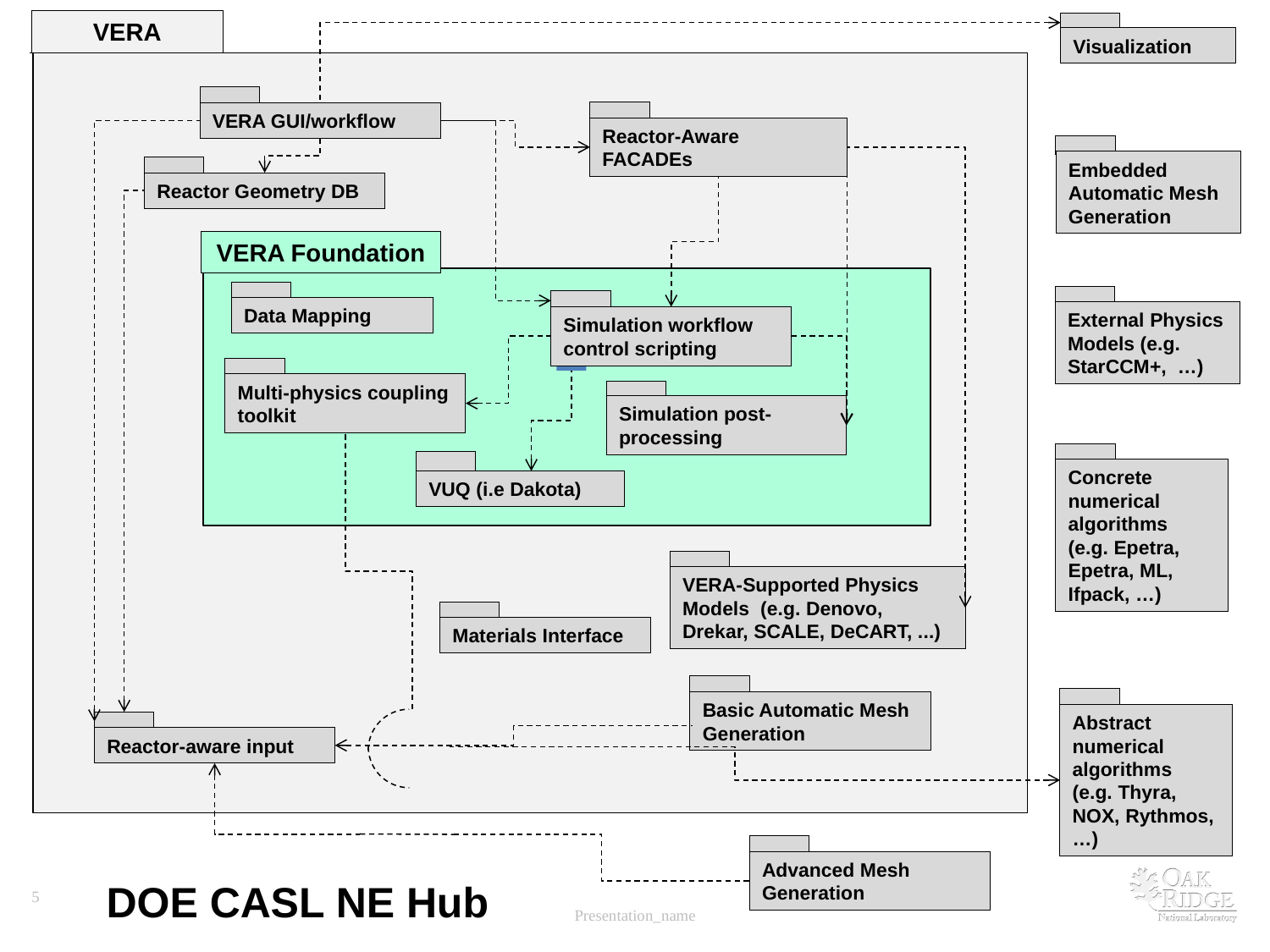

VERA

Visualization

VERA GUI/workflow

Reactor-Aware  FACADEs

Embedded Automatic Mesh Generation

Reactor Geometry DB
VERA Foundation

Data Mapping

External Physics Models (e.g. StarCCM+,  …)

Simulation workflow control scripting

Multi-physics coupling toolkit

Simulation post-processing

Concrete numerical algorithms
(e.g. Epetra, Epetra, ML, Ifpack, …)

VUQ (i.e Dakota)

VERA-Supported Physics Models  (e.g. Denovo, Drekar, SCALE, DeCART, ...)

Materials Interface

Basic Automatic Mesh Generation

Abstract numerical algorithms
(e.g. Thyra, NOX, Rythmos, …)

Reactor-aware input

Advanced Mesh Generation
DOE CASL NE Hub